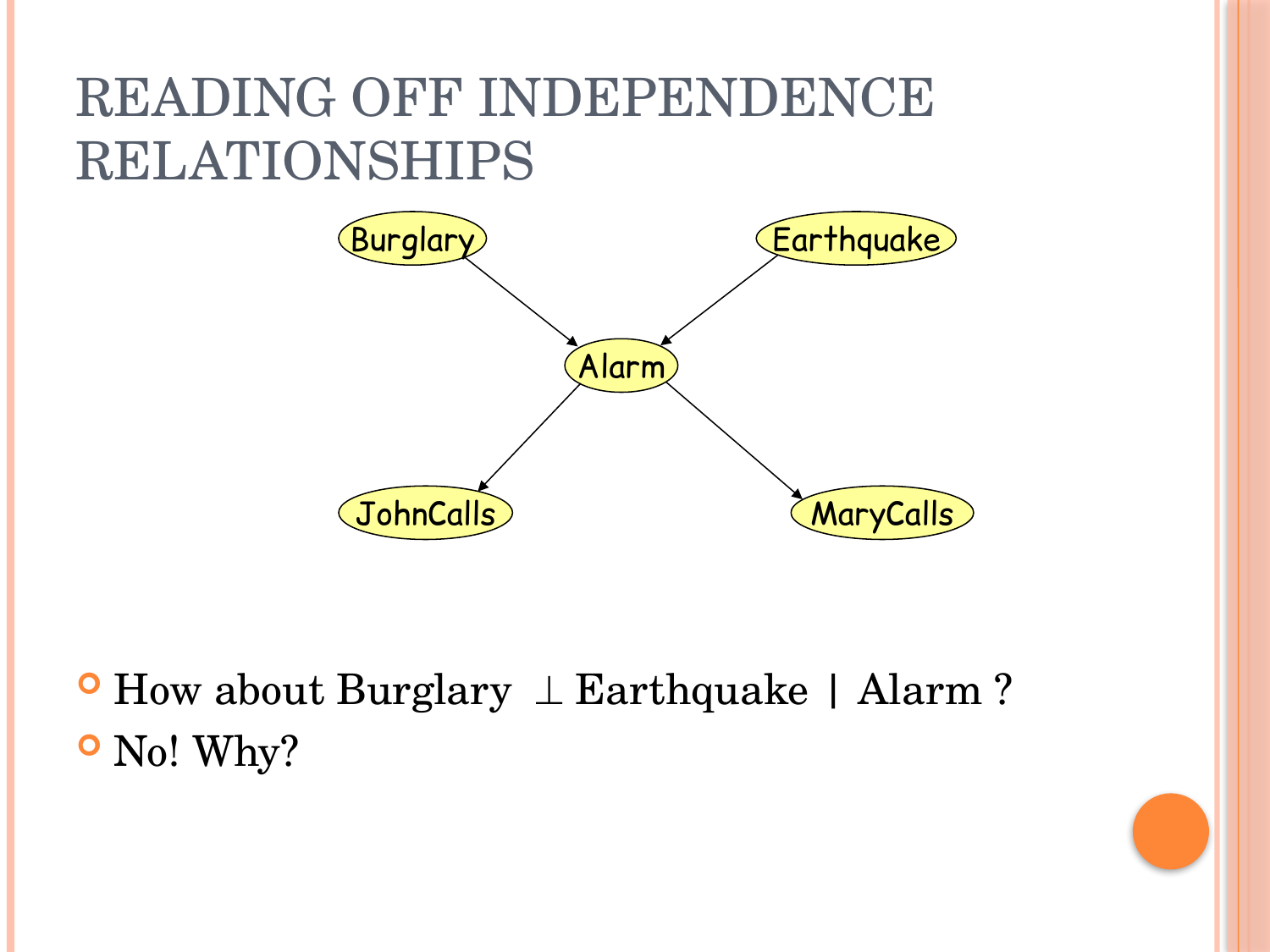

# Reading off independence relationships
Burglary
Earthquake

Alarm

JohnCalls
MaryCalls
How about Burglary ⊥ Earthquake | Alarm ?
No! Why?